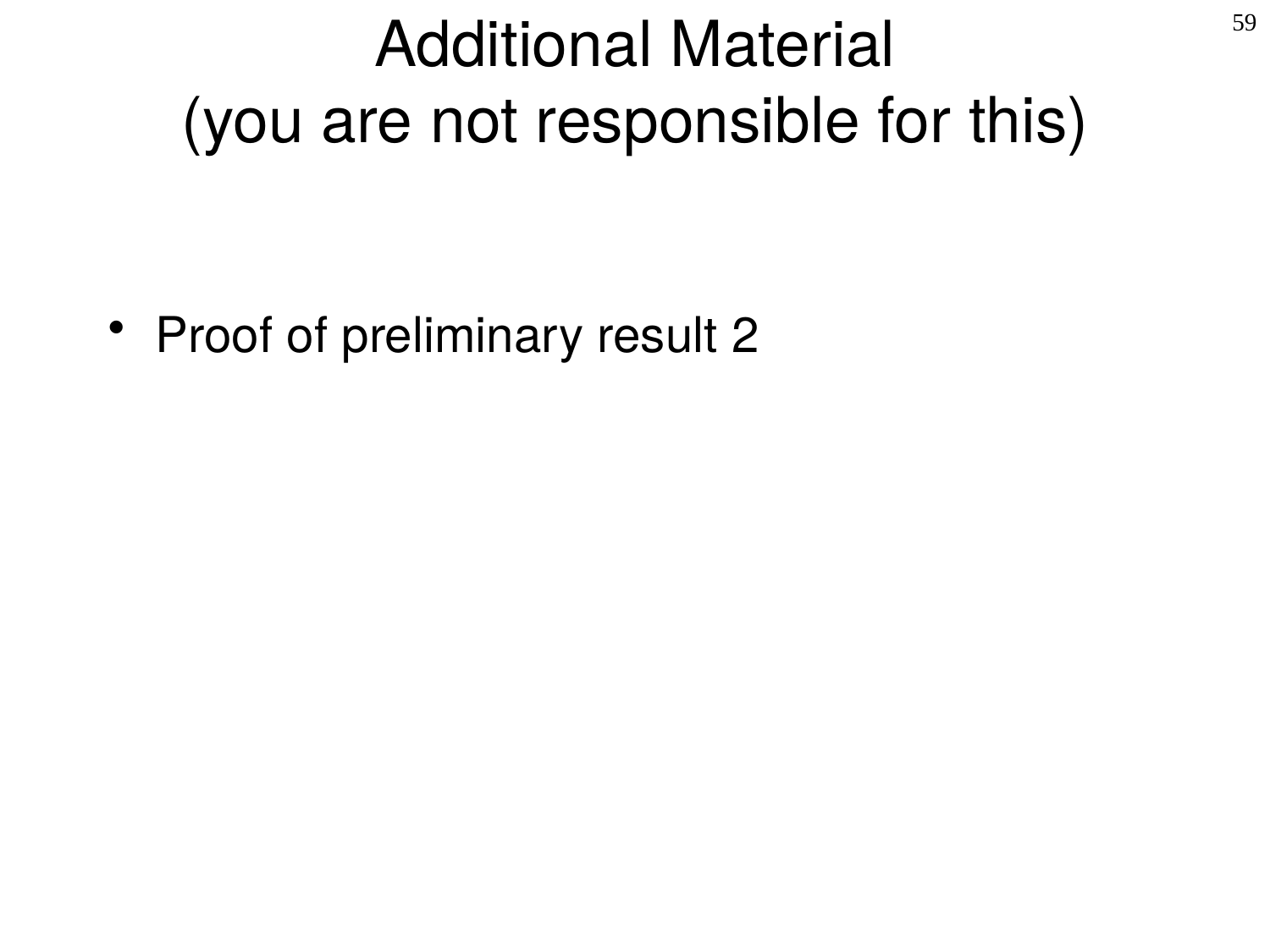

# Additional Material (you are not responsible for this)
59

Proof of preliminary result 2